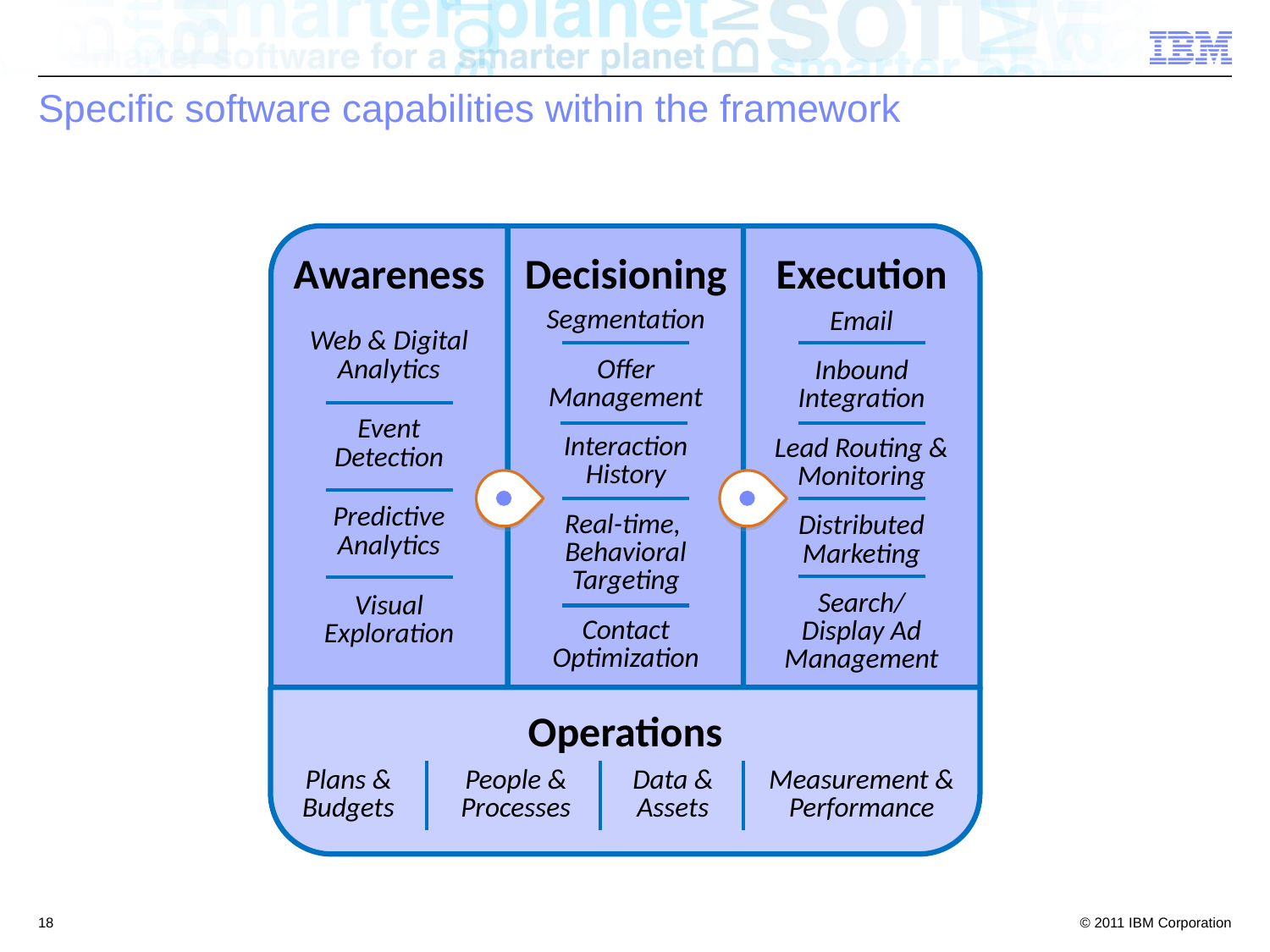

# Specific software capabilities within the framework

Awareness
Decisioning
Execution
Segmentation
Offer Management
Interaction History
Real-time,  Behavioral Targeting
Contact Optimization
Email
Inbound Integration
Lead Routing & Monitoring
Distributed Marketing
Search/ Display Ad Management
Web & Digital Analytics
Event Detection
Predictive Analytics
Visual Exploration

Operations
Plans & Budgets
People & Processes
Data & Assets
Measurement & Performance
18